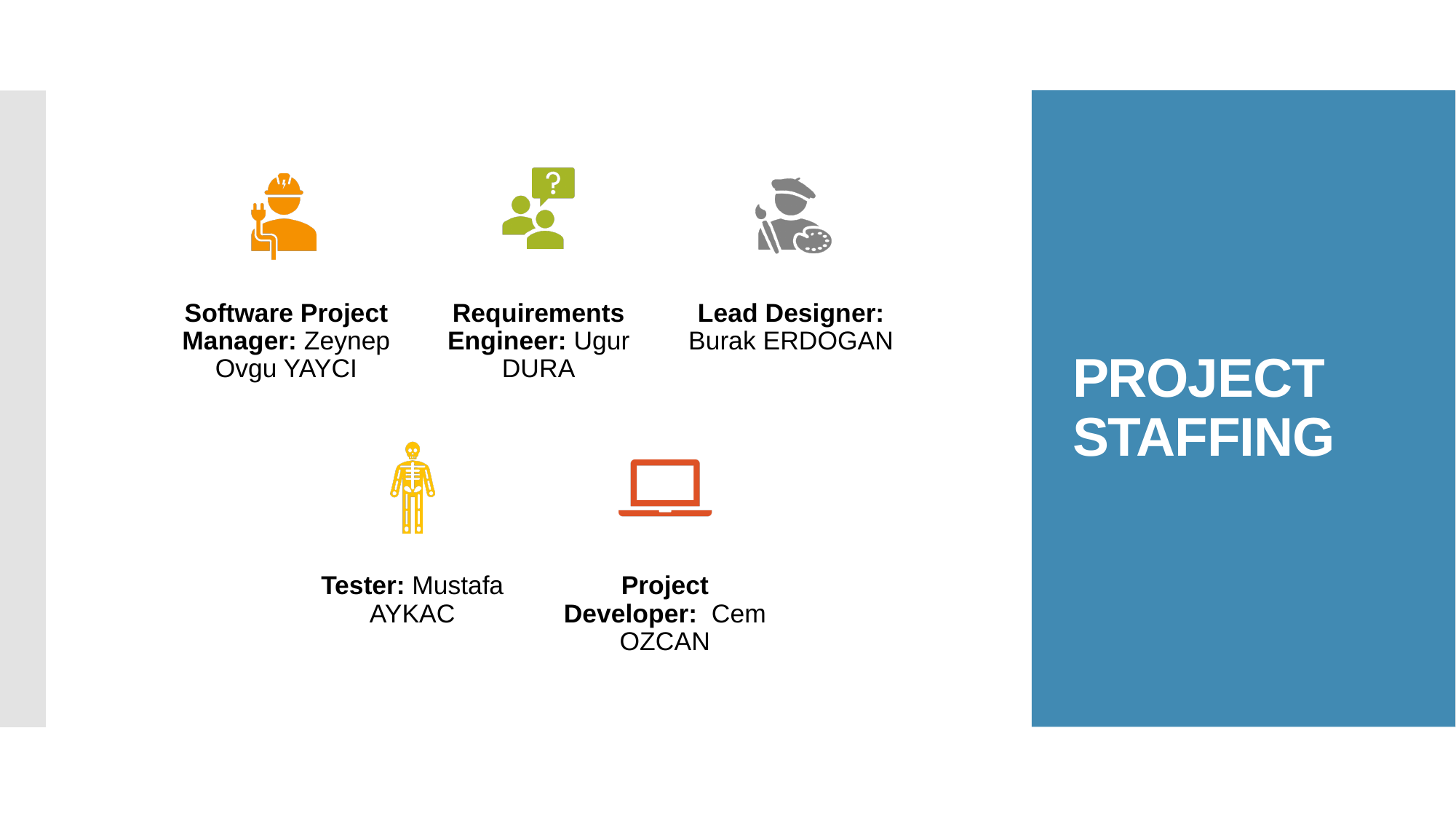

Software Project Manager: Zeynep Ovgu YAYCI
Requirements Engineer: Ugur DURA
Lead Designer: Burak ERDOGAN
Tester: Mustafa AYKAC
Project Developer:  Cem OZCAN
# PROJECT STAFFING